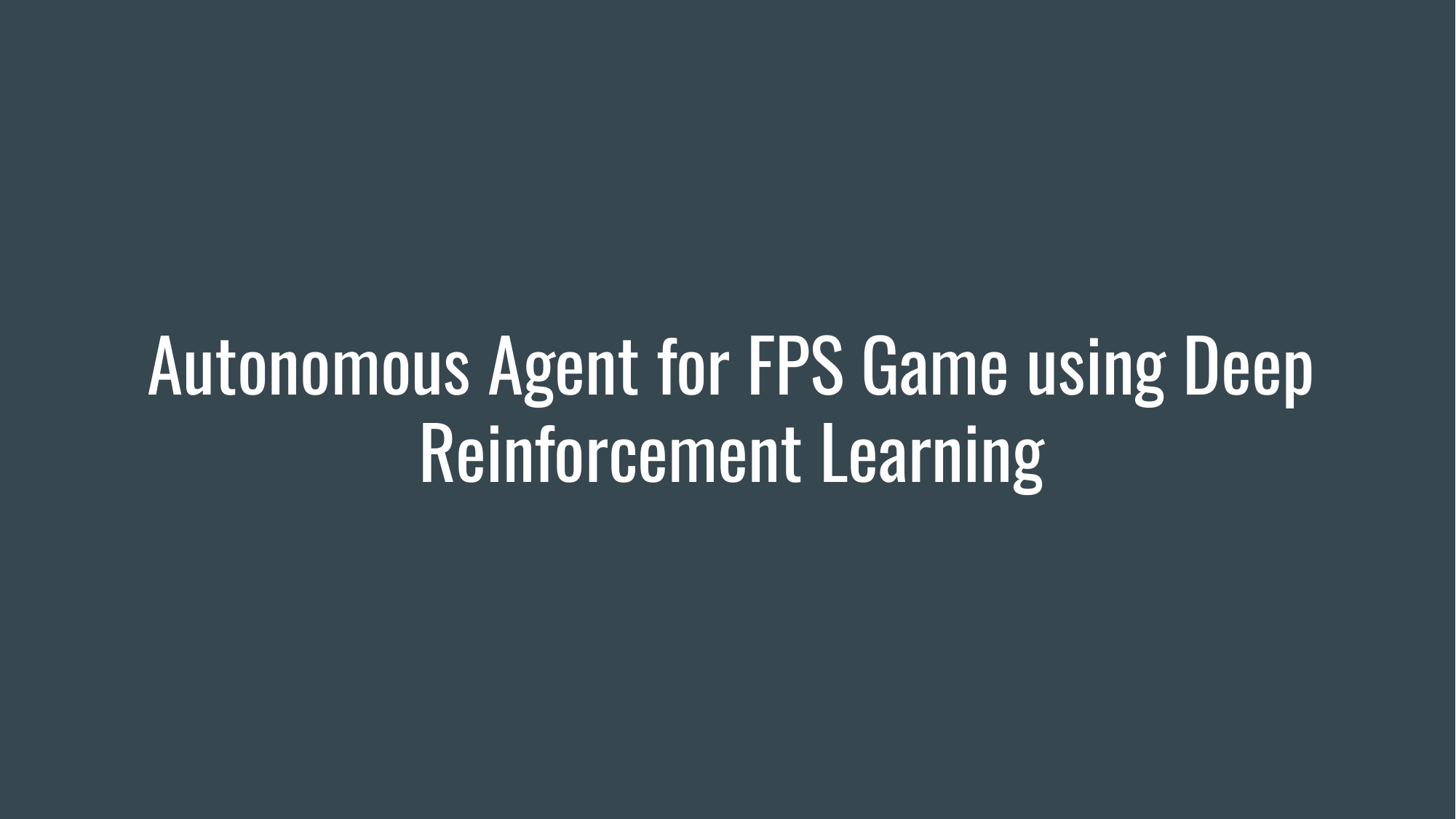

# Autonomous Agent for FPS Game using Deep Reinforcement Learning